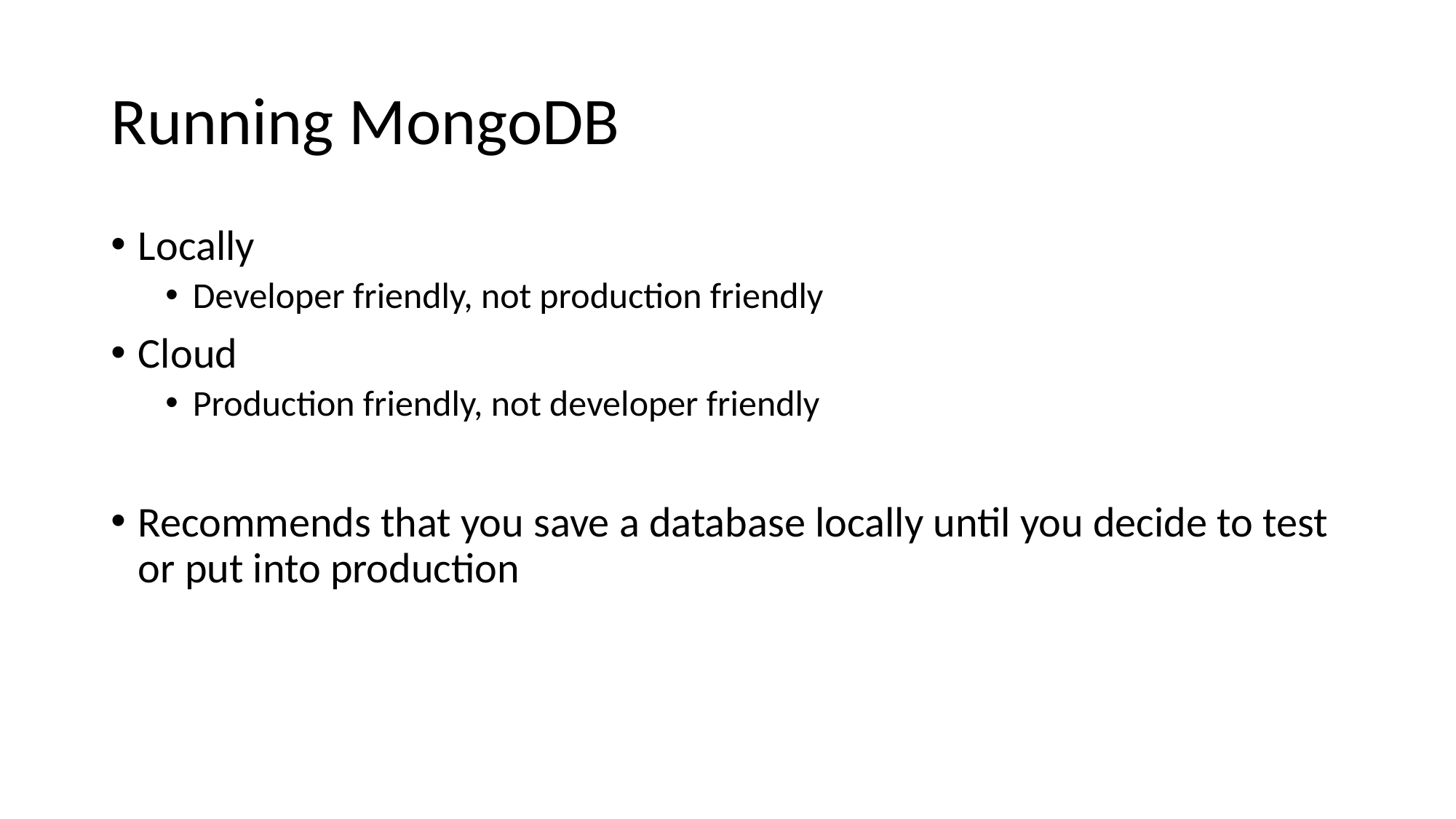

# Running MongoDB
Locally
Developer friendly, not production friendly
Cloud
Production friendly, not developer friendly

Recommends that you save a database locally until you decide to test or put into production